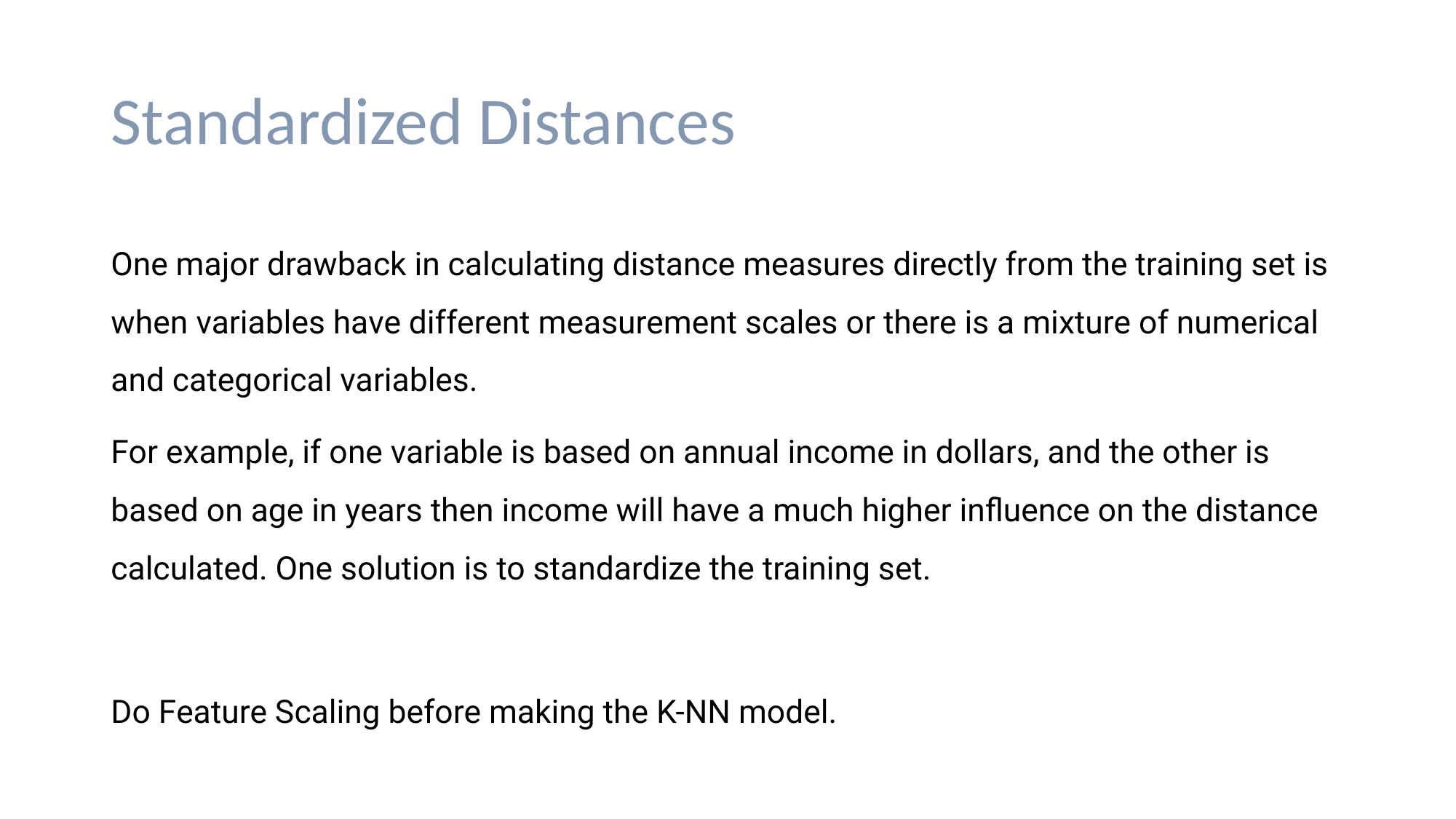

# Standardized Distances
One major drawback in calculating distance measures directly from the training set is when variables have different measurement scales or there is a mixture of numerical and categorical variables.
For example, if one variable is based on annual income in dollars, and the other is based on age in years then income will have a much higher influence on the distance calculated. One solution is to standardize the training set.

Do Feature Scaling before making the K-NN model.